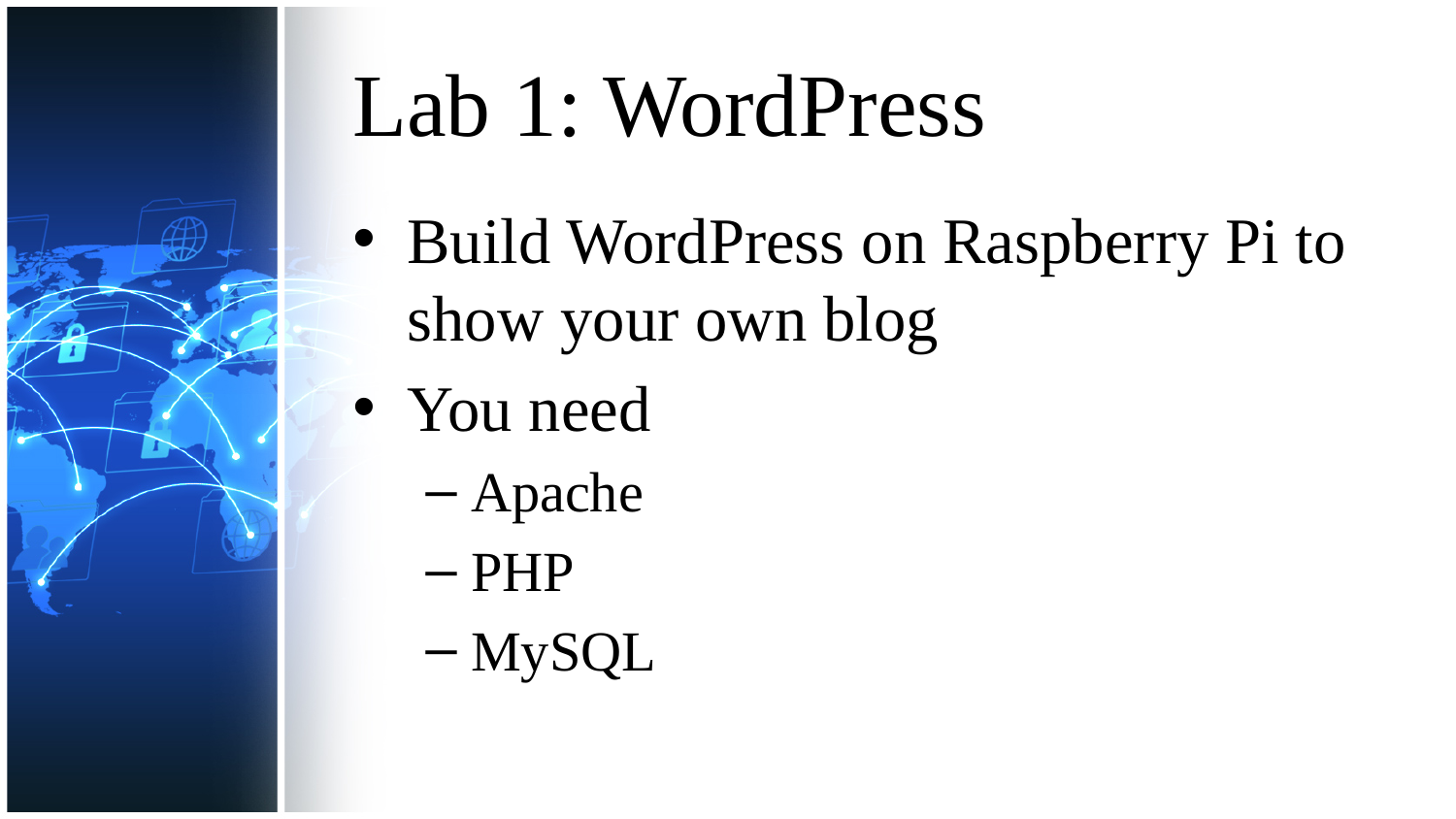

# Lab 1: WordPress
Build WordPress on Raspberry Pi to show your own blog
You need
Apache
PHP
MySQL